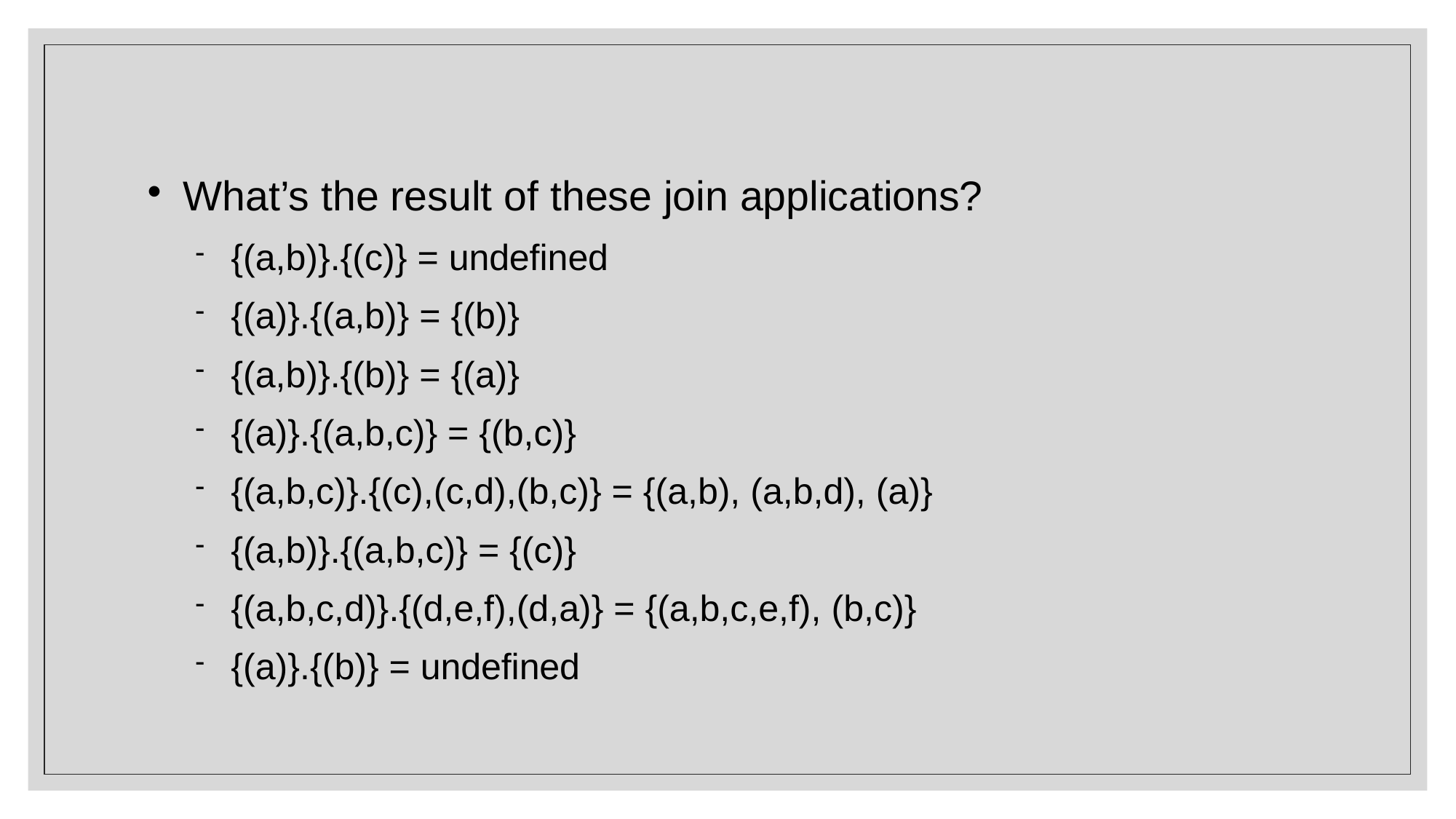

What’s the result of these join applications?
{(a,b)}.{(c)} = undefined
{(a)}.{(a,b)} = {(b)}
{(a,b)}.{(b)} = {(a)}
{(a)}.{(a,b,c)} = {(b,c)}
{(a,b,c)}.{(c),(c,d),(b,c)} = {(a,b), (a,b,d), (a)}
{(a,b)}.{(a,b,c)} = {(c)}
{(a,b,c,d)}.{(d,e,f),(d,a)} = {(a,b,c,e,f), (b,c)}
{(a)}.{(b)} = undefined